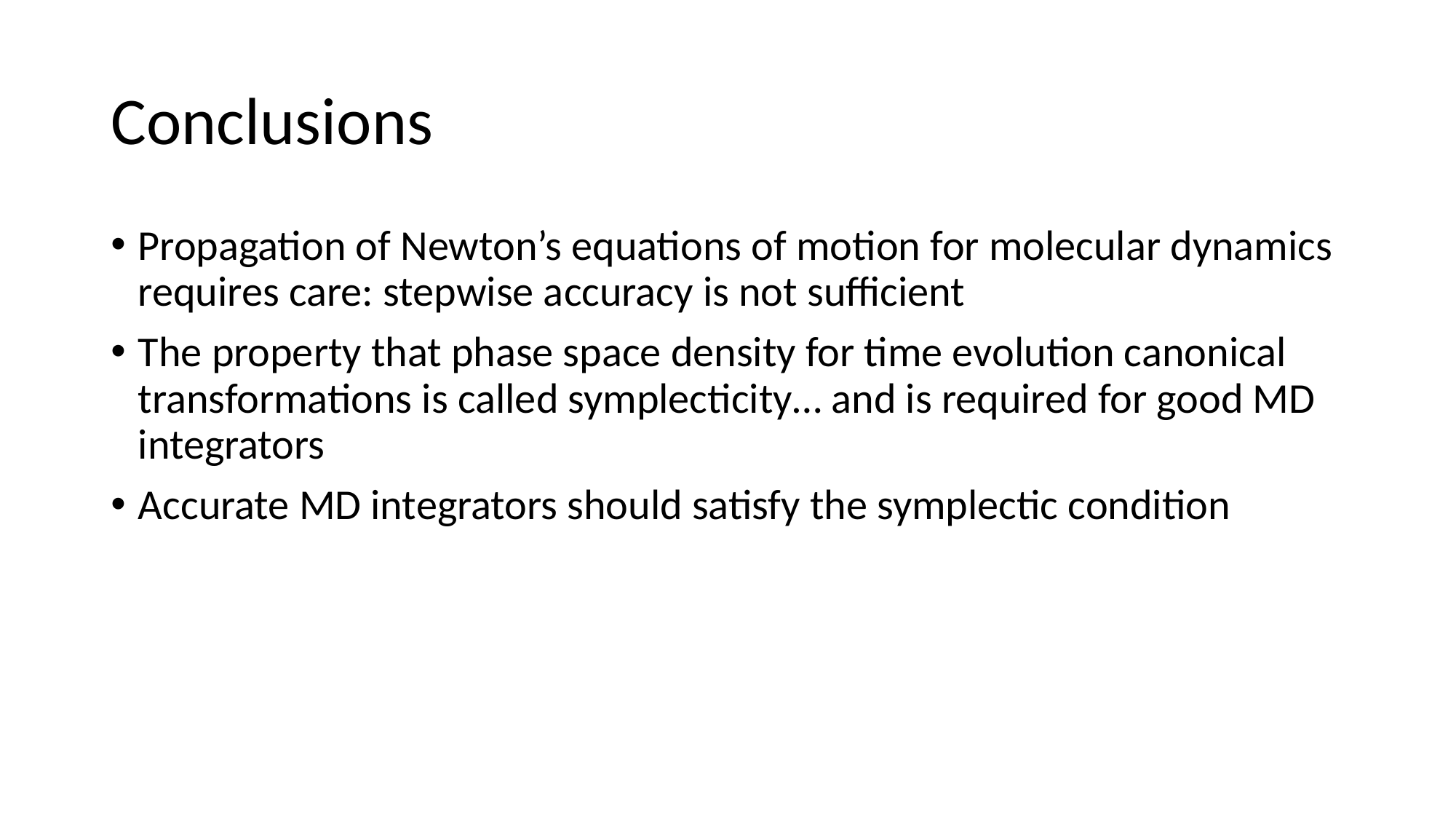

# Conclusions
Propagation of Newton’s equations of motion for molecular dynamics requires care: stepwise accuracy is not sufficient
The property that phase space density for time evolution canonical transformations is called symplecticity… and is required for good MD integrators
Accurate MD integrators should satisfy the symplectic condition